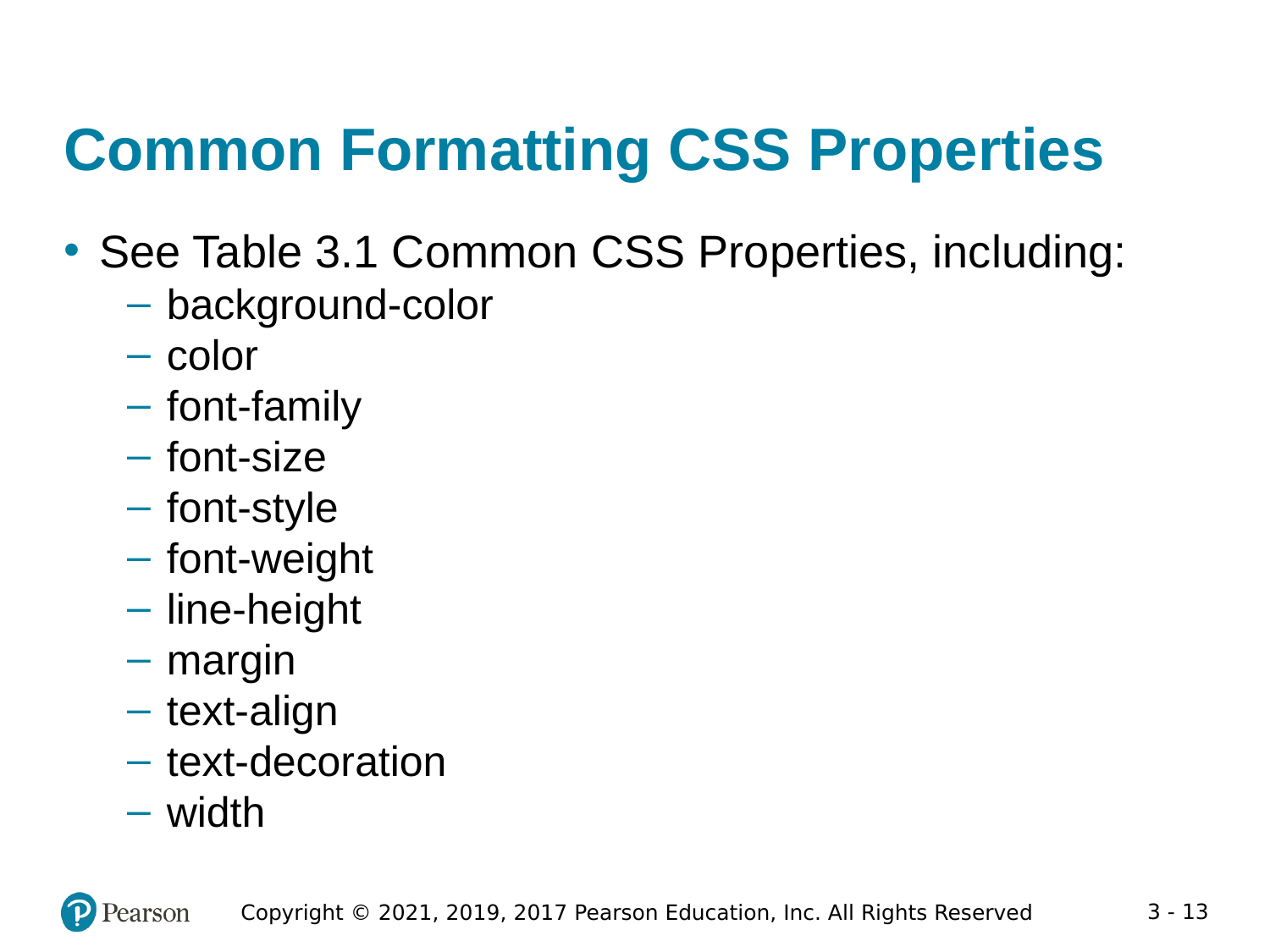

# Common Formatting CSS Properties
See Table 3.1 Common CSS Properties, including:
background-color
color
font-family
font-size
font-style
font-weight
line-height
margin
text-align
text-decoration
width